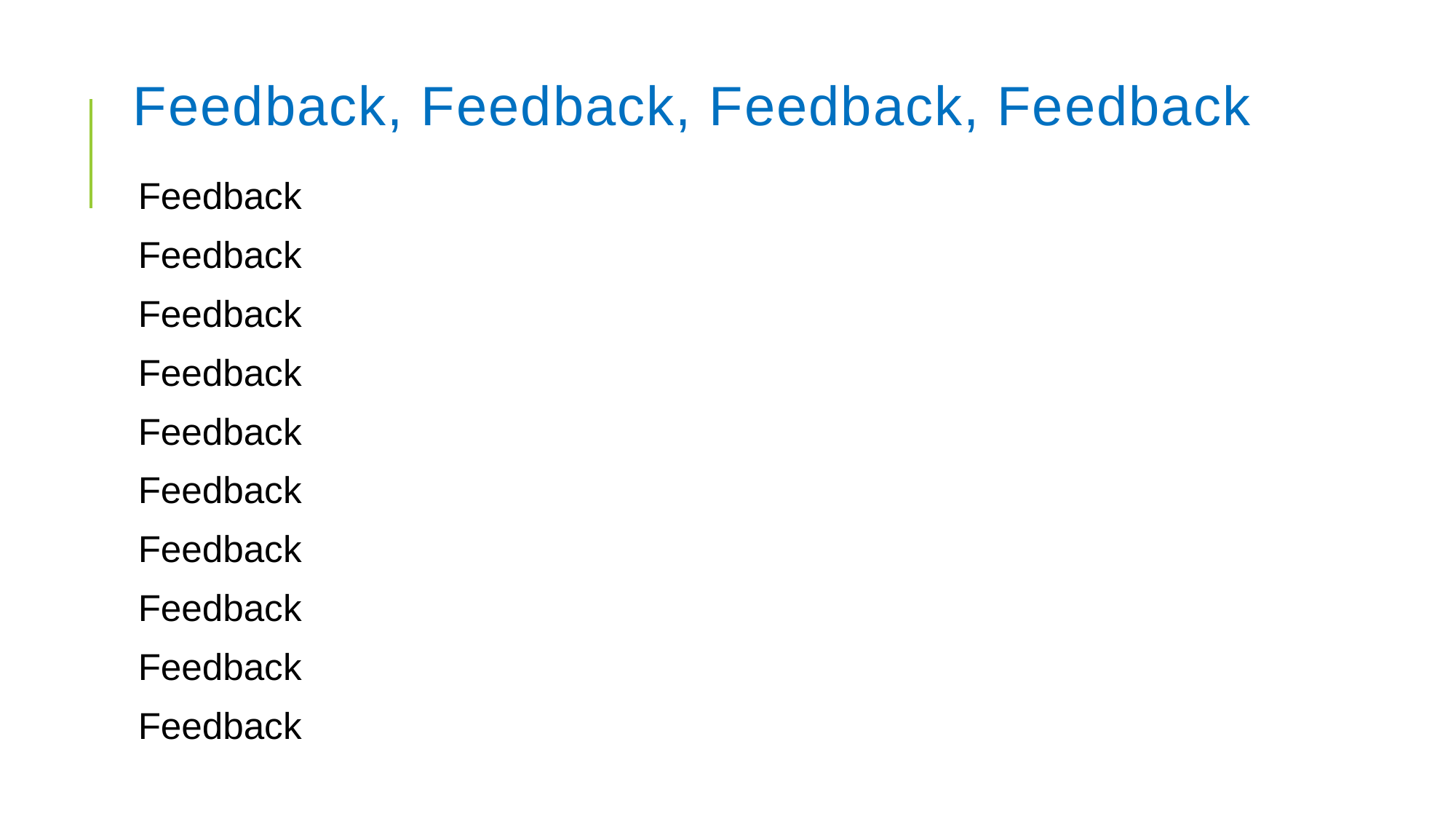

# Feedback, Feedback, Feedback, Feedback
Feedback
Feedback
Feedback
Feedback
Feedback
Feedback
Feedback
Feedback
Feedback
Feedback